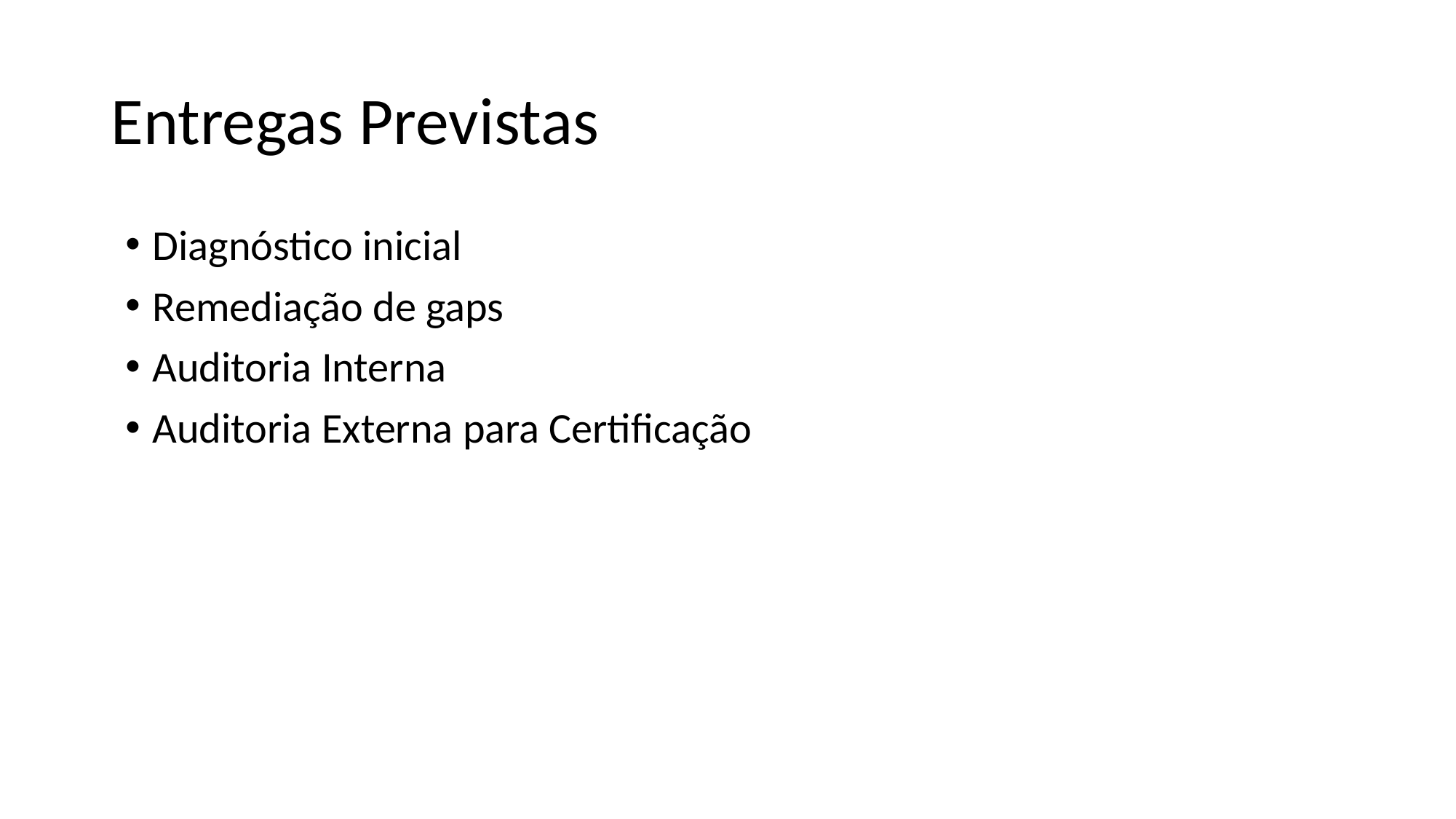

# Entregas Previstas
Diagnóstico inicial
Remediação de gaps
Auditoria Interna
Auditoria Externa para Certificação